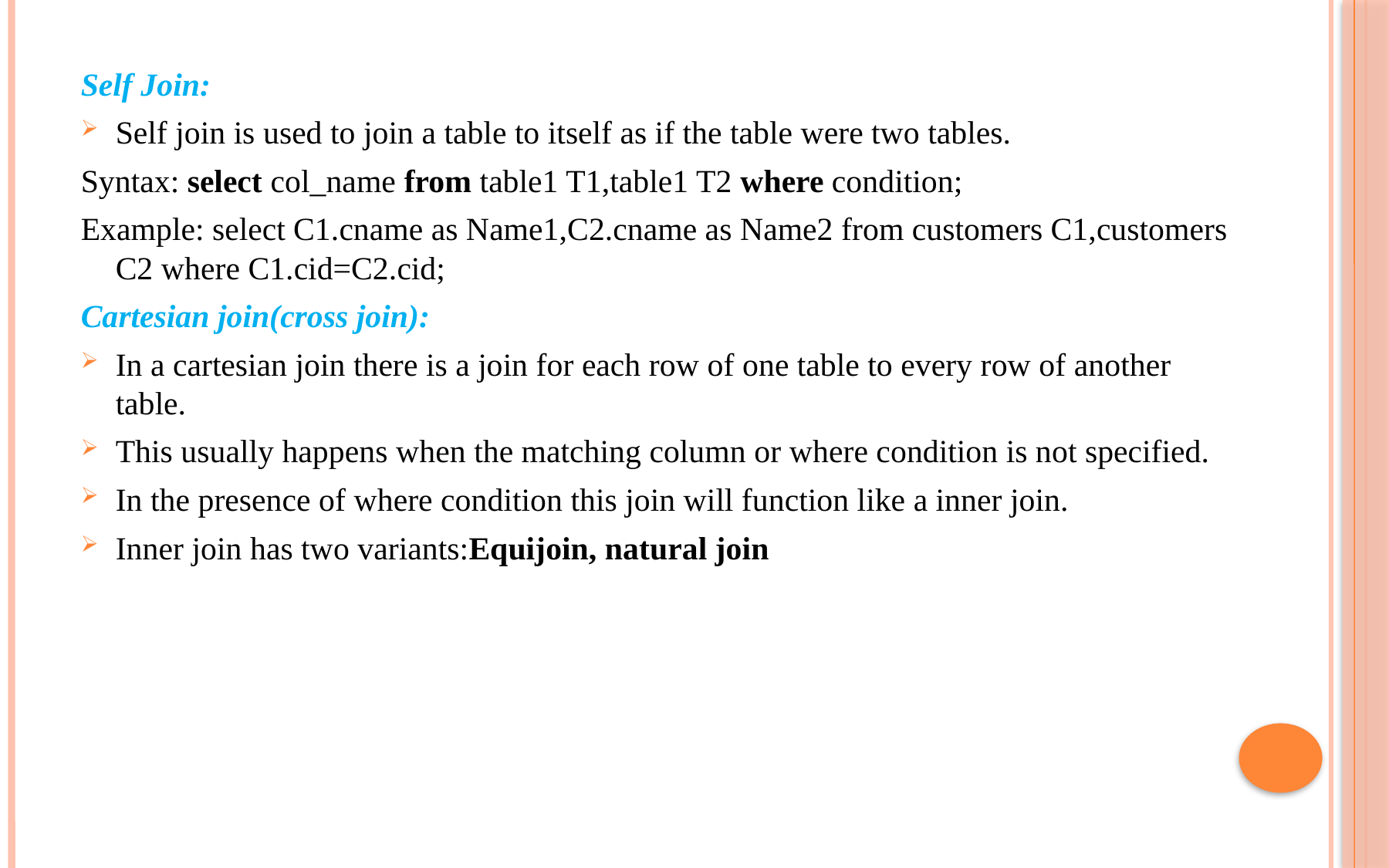

Self Join:
Self join is used to join a table to itself as if the table were two tables.
Syntax: select col_name from table1 T1,table1 T2 where condition;
Example: select C1.cname as Name1,C2.cname as Name2 from customers C1,customers C2 where C1.cid=C2.cid;
Cartesian join(cross join):
In a cartesian join there is a join for each row of one table to every row of another table.
This usually happens when the matching column or where condition is not specified.
In the presence of where condition this join will function like a inner join.
Inner join has two variants:Equijoin, natural join